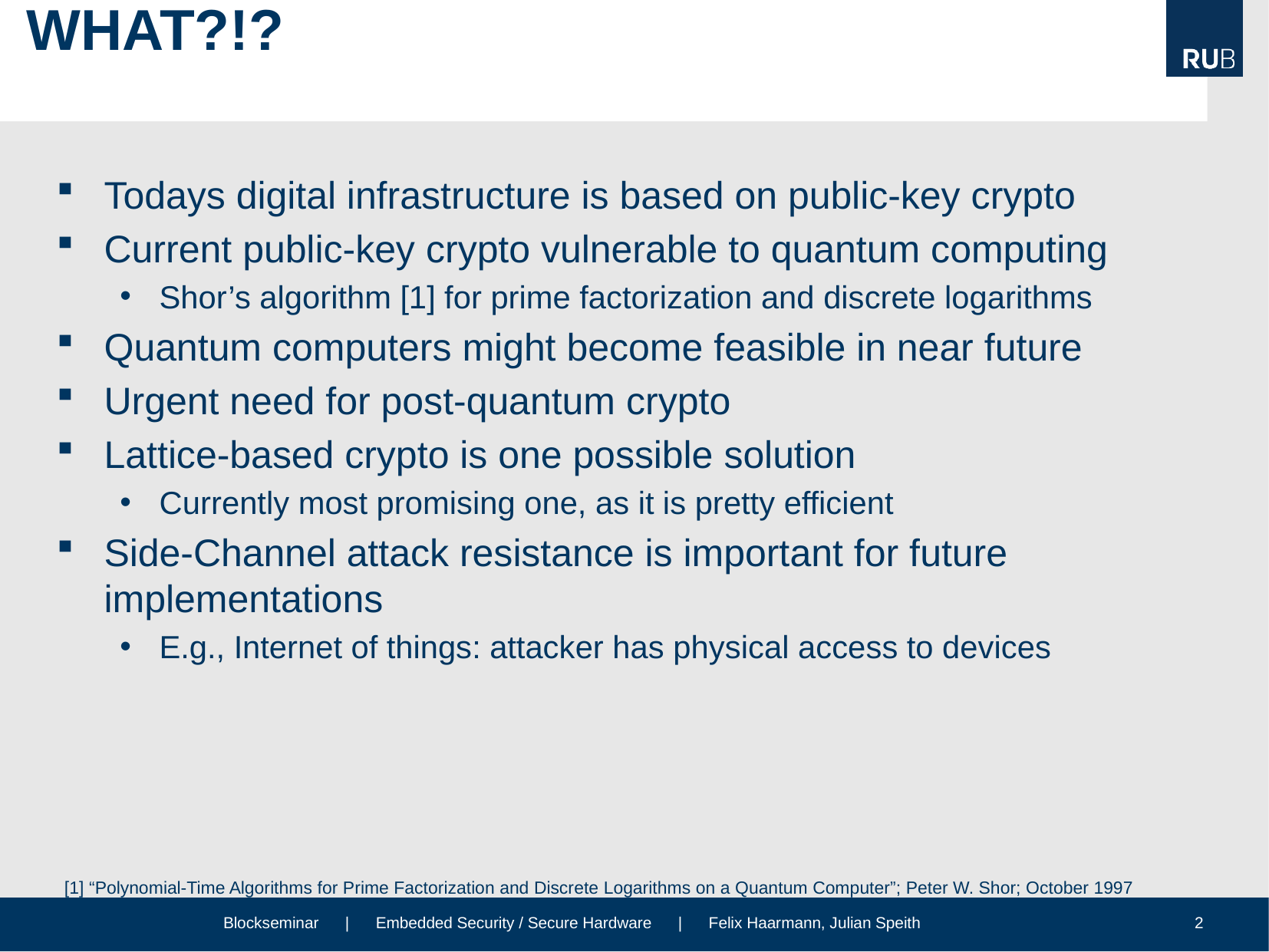

# WHAT?!?
Todays digital infrastructure is based on public-key crypto
Current public-key crypto vulnerable to quantum computing
Shor’s algorithm [1] for prime factorization and discrete logarithms
Quantum computers might become feasible in near future
Urgent need for post-quantum crypto
Lattice-based crypto is one possible solution
Currently most promising one, as it is pretty efficient
Side-Channel attack resistance is important for future implementations
E.g., Internet of things: attacker has physical access to devices

[1] “Polynomial-Time Algorithms for Prime Factorization and Discrete Logarithms on a Quantum Computer”; Peter W. Shor; October 1997